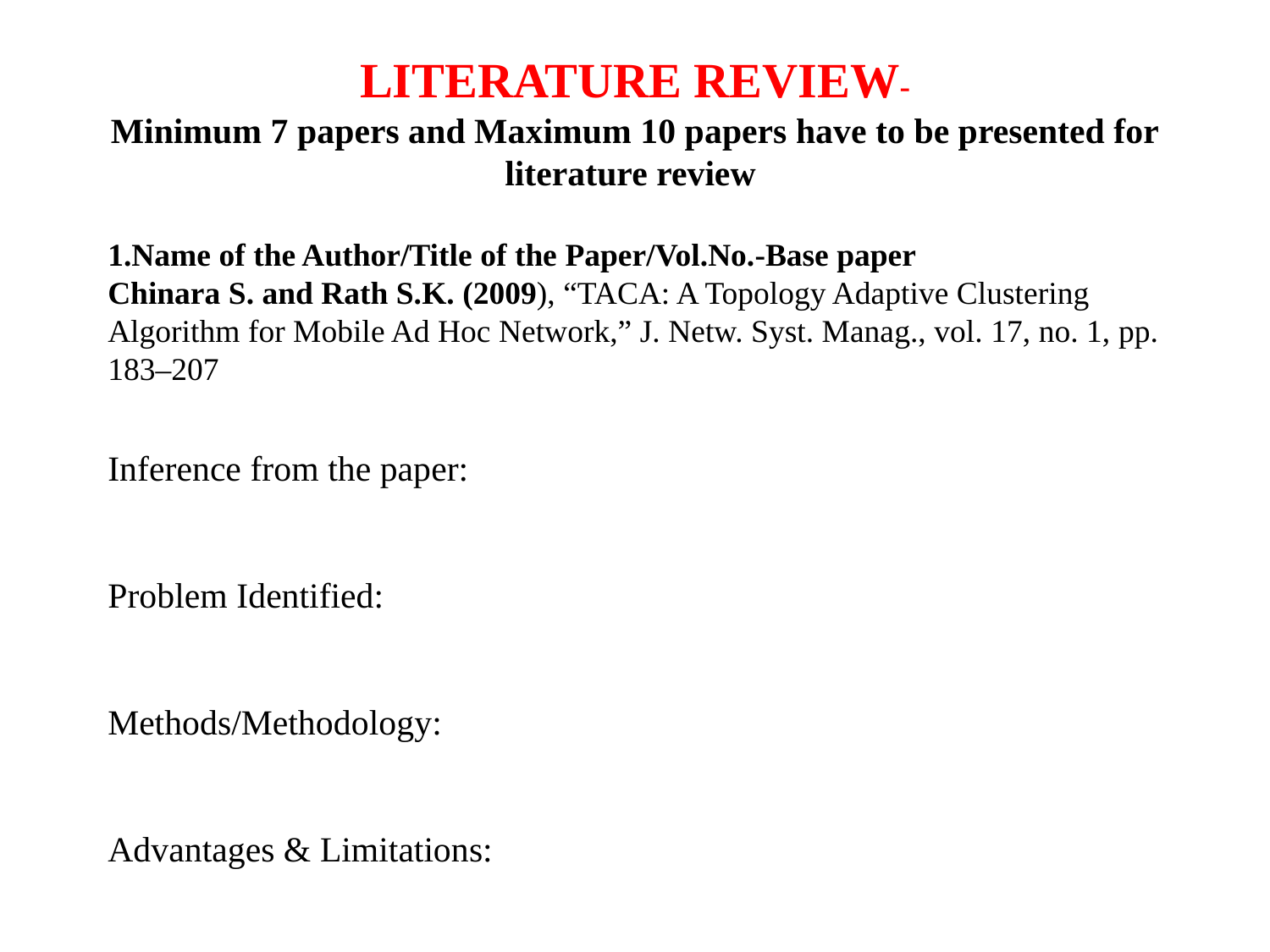

LITERATURE REVIEW-
Minimum 7 papers and Maximum 10 papers have to be presented for literature review

1.Name of the Author/Title of the Paper/Vol.No.-Base paper
Chinara S. and Rath S.K. (2009), “TACA: A Topology Adaptive Clustering Algorithm for Mobile Ad Hoc Network,” J. Netw. Syst. Manag., vol. 17, no. 1, pp. 183–207

Inference from the paper:

Problem Identified:

Methods/Methodology:

Advantages & Limitations: